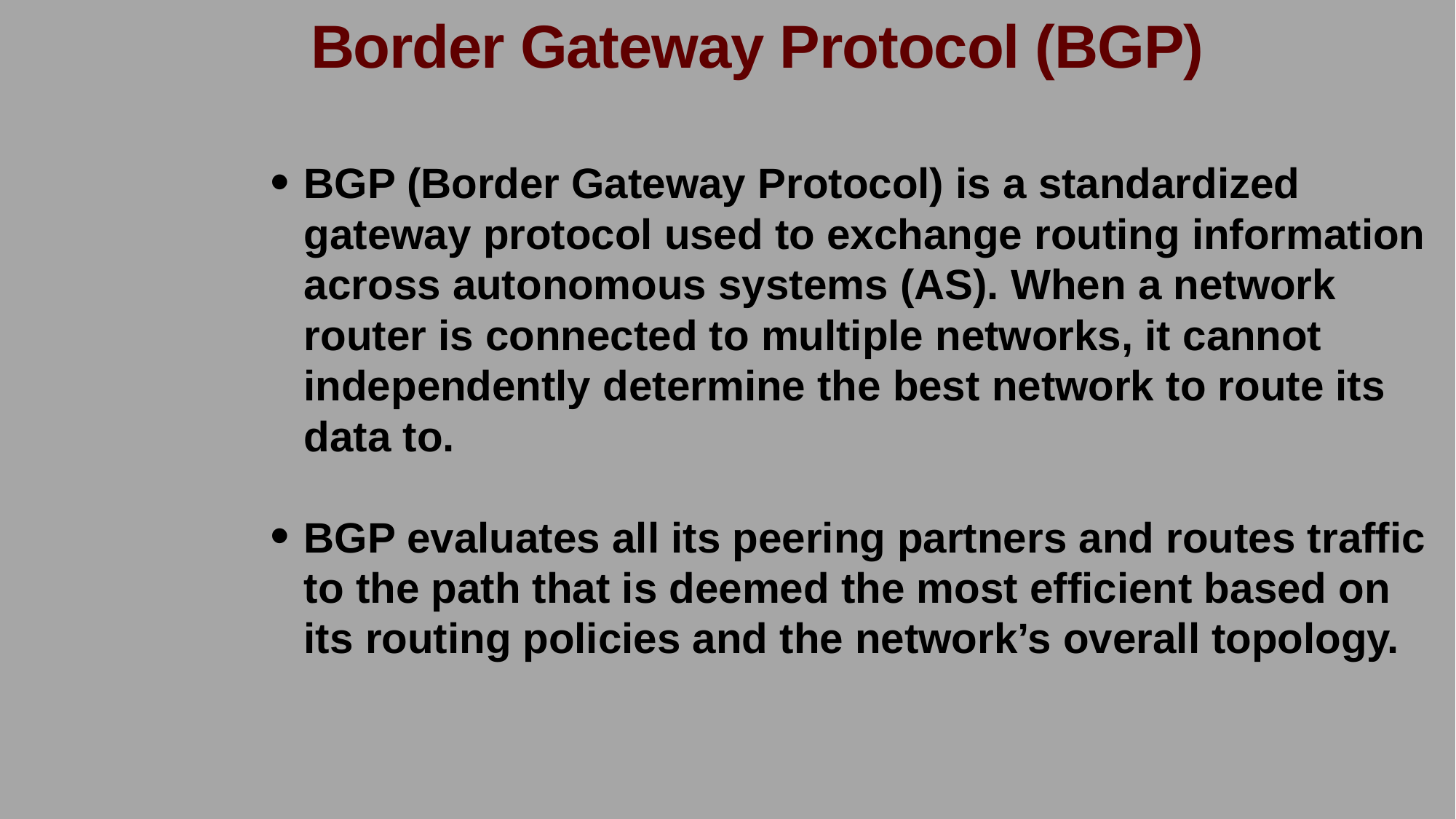

Border Gateway Protocol (BGP)
BGP (Border Gateway Protocol) is a standardized gateway protocol used to exchange routing information across autonomous systems (AS). When a network router is connected to multiple networks, it cannot independently determine the best network to route its data to.

BGP evaluates all its peering partners and routes traffic to the path that is deemed the most efficient based on its routing policies and the network’s overall topology.